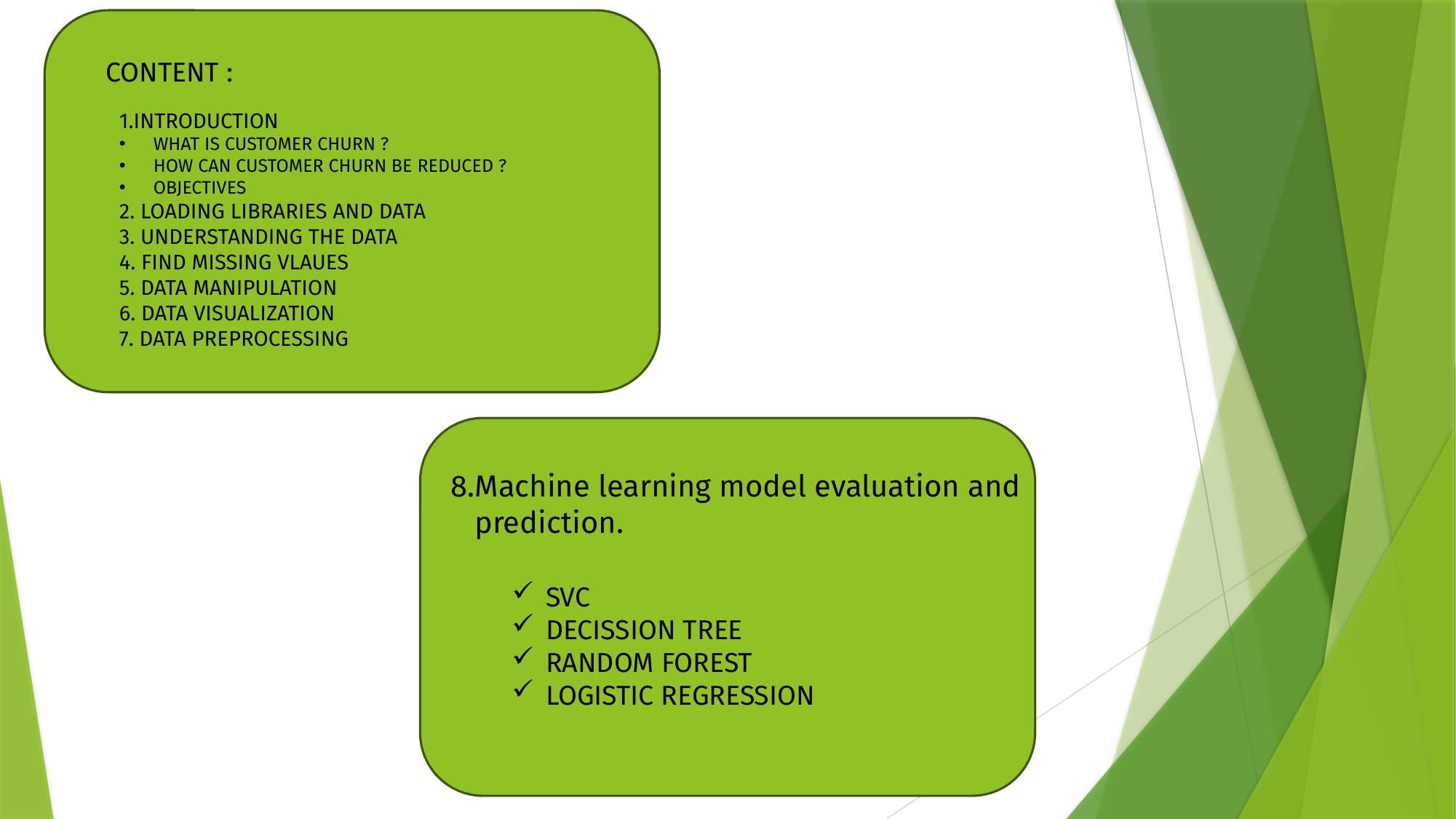

CONTENT :
1.INTRODUCTION
WHAT IS CUSTOMER CHURN ?
HOW CAN CUSTOMER CHURN BE REDUCED ?
OBJECTIVES
2. LOADING LIBRARIES AND DATA
3. UNDERSTANDING THE DATA
4. FIND MISSING VLAUES
5. DATA MANIPULATION
6. DATA VISUALIZATION
7. DATA PREPROCESSING

8.Machine learning model evaluation and
   prediction.
SVC
DECISSION TREE
RANDOM FOREST
LOGISTIC REGRESSION